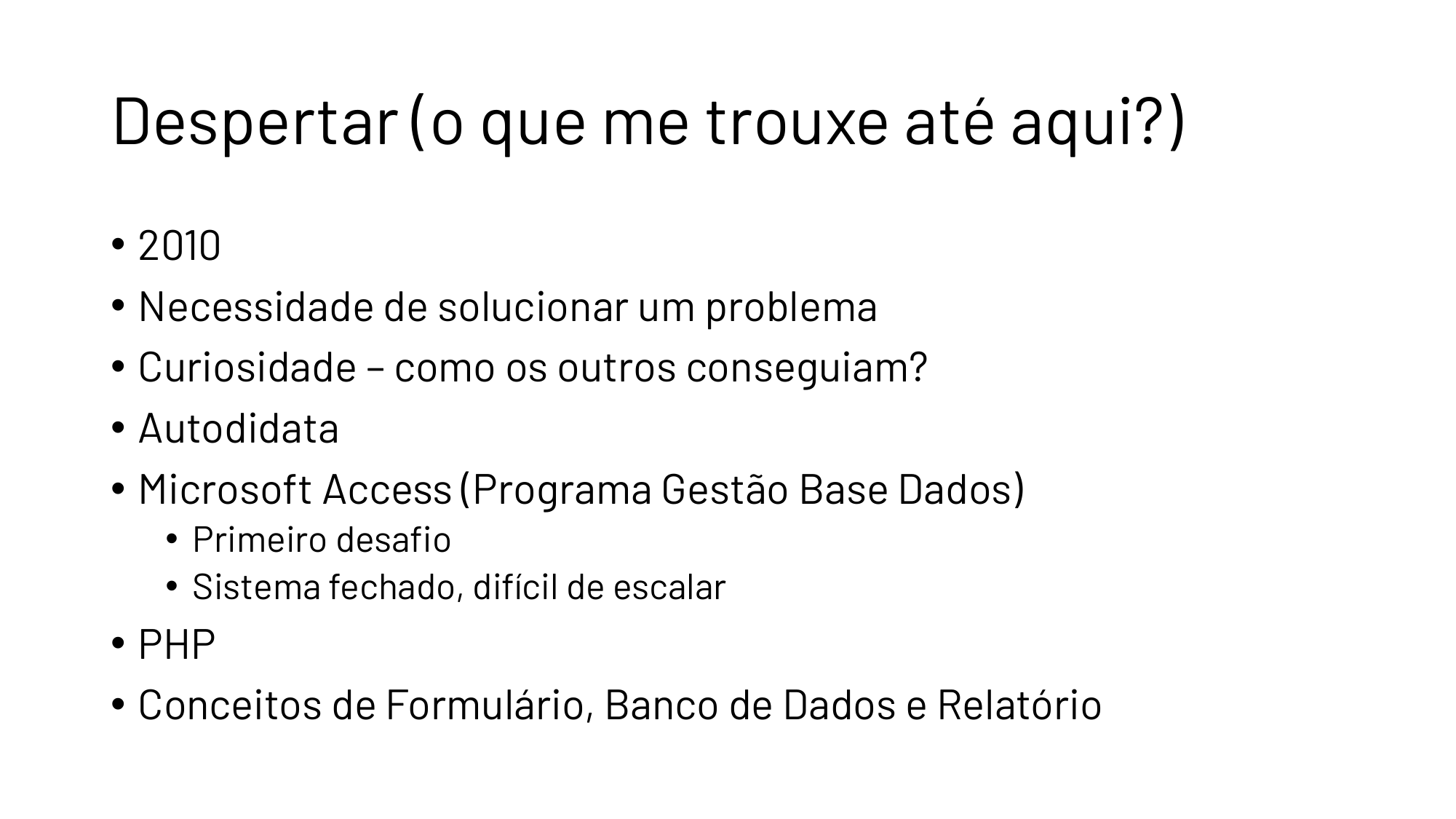

# Despertar (o que me trouxe até aqui?)
2010
Necessidade de solucionar um problema
Curiosidade – como os outros conseguiam?
Autodidata
Microsoft Access (Programa Gestão Base Dados)
Primeiro desafio
Sistema fechado, difícil de escalar
PHP
Conceitos de Formulário, Banco de Dados e Relatório